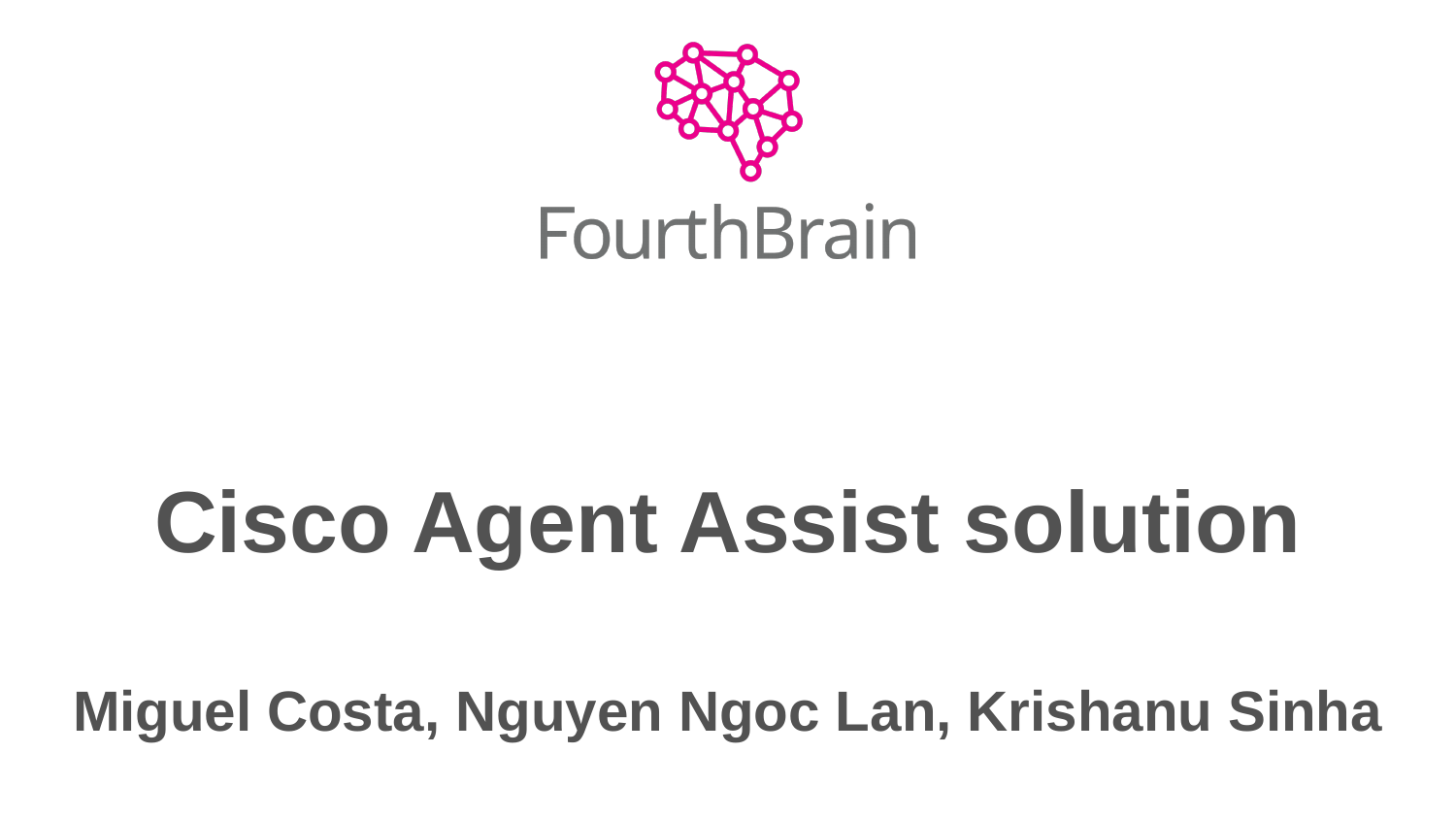

Cisco Agent Assist solution
Miguel Costa, Nguyen Ngoc Lan, Krishanu Sinha